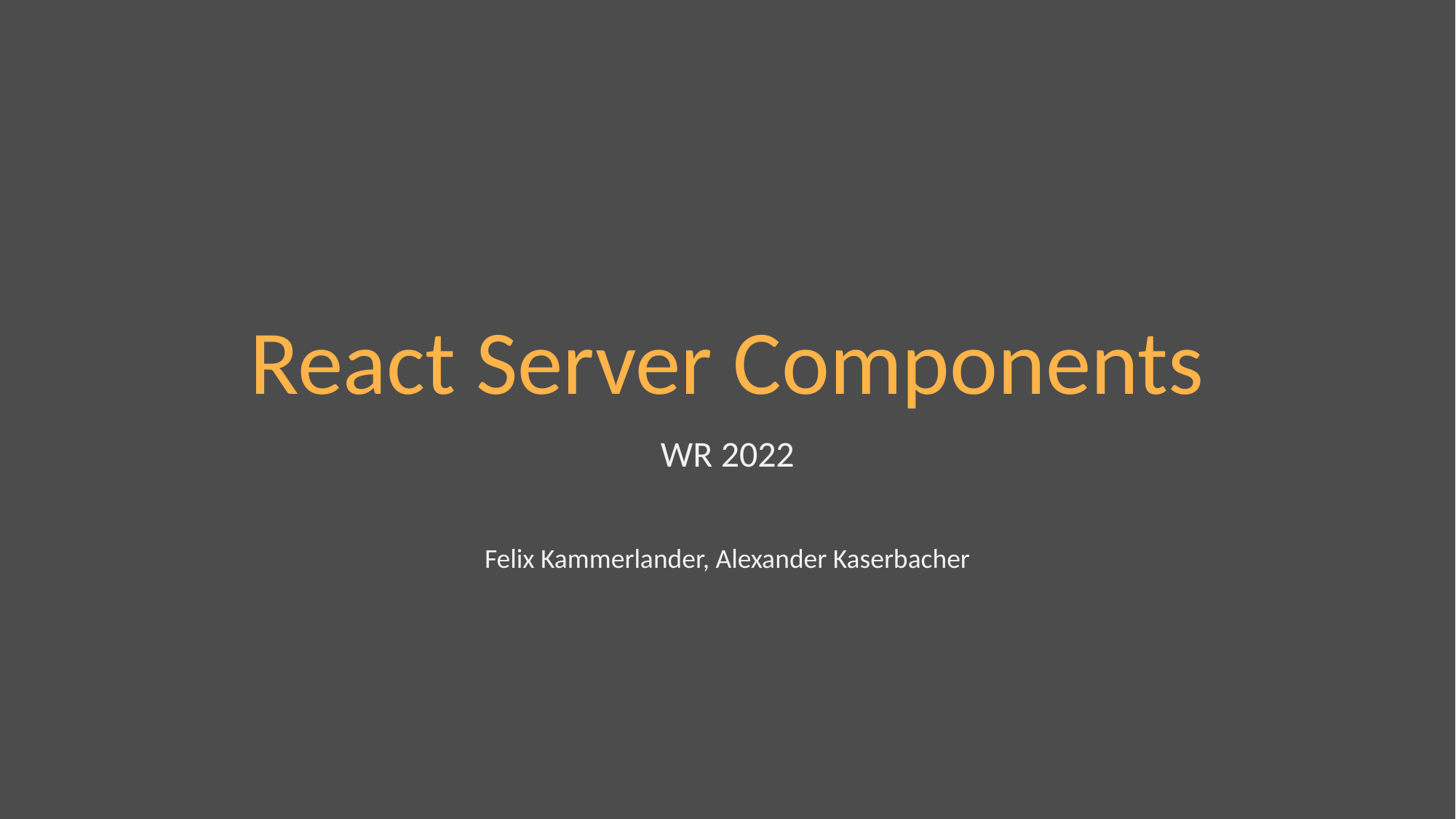

# React Server Components
WR 2022

Felix Kammerlander, Alexander Kaserbacher